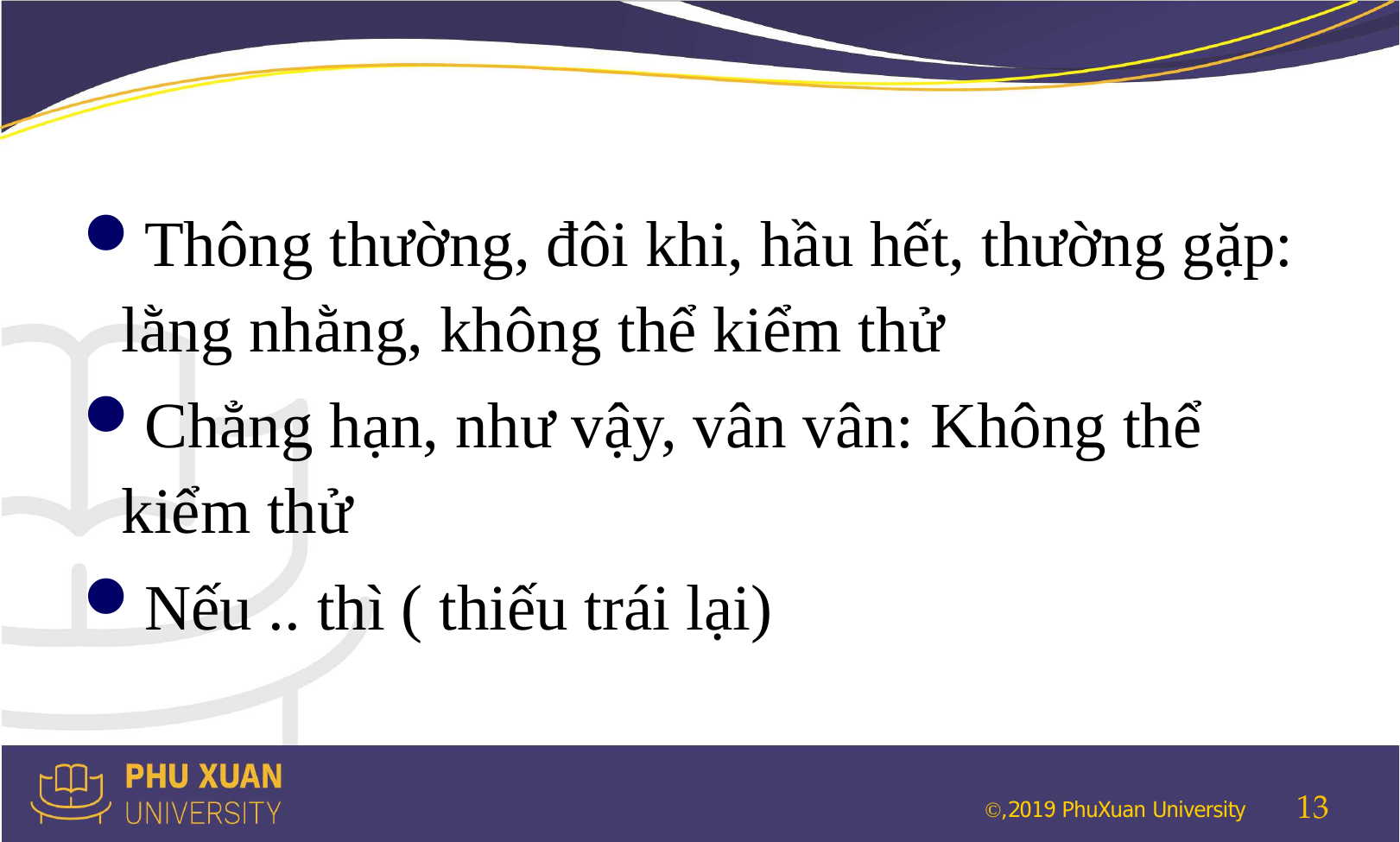

#
Thông thường, đôi khi, hầu hết, thường gặp: lằng nhằng, không thể kiểm thử
Chẳng hạn, như vậy, vân vân: Không thể kiểm thử
Nếu .. thì ( thiếu trái lại)

13